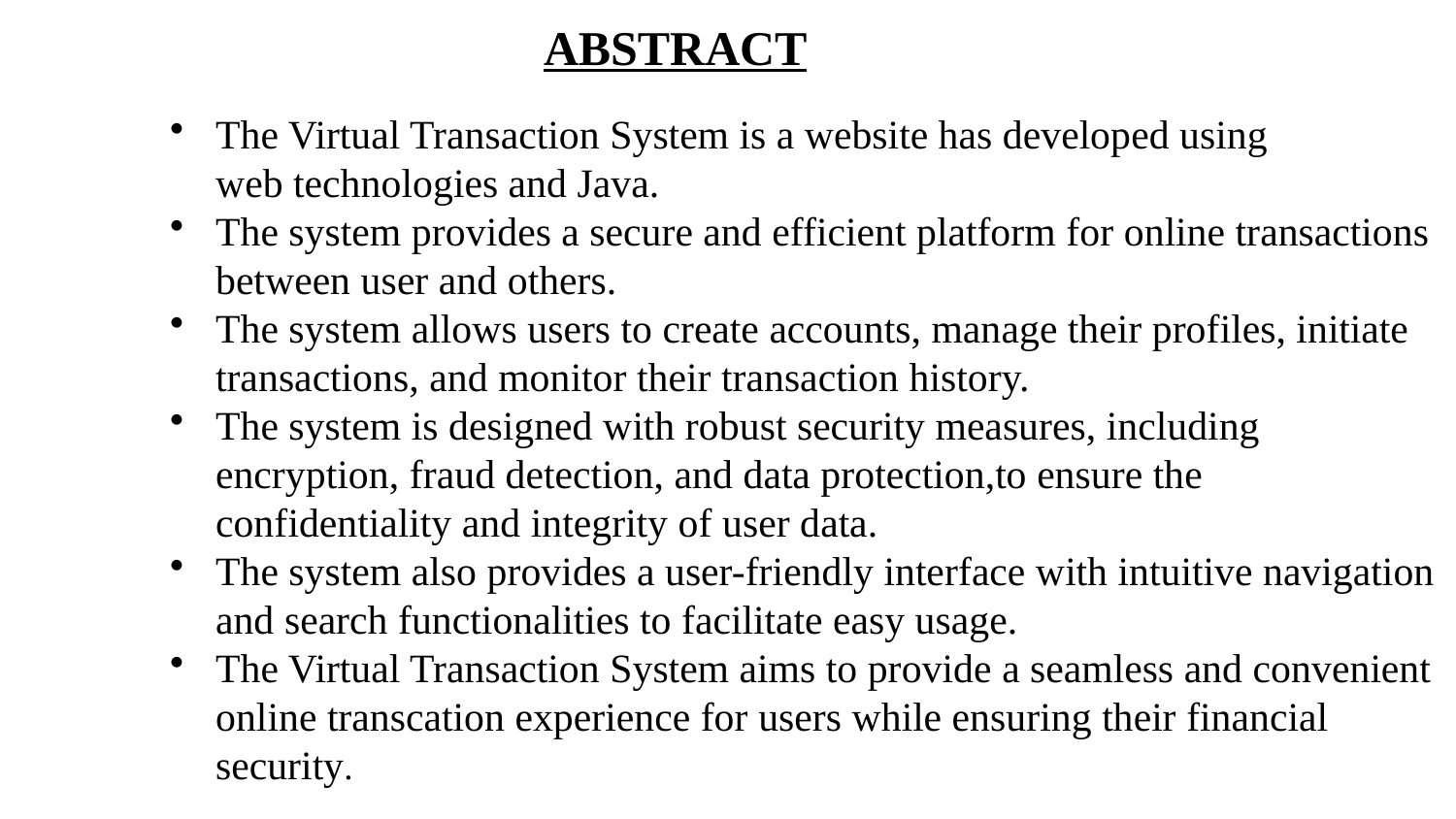

# ABSTRACT
The Virtual Transaction System is a website has developed using web technologies and Java.
The system provides a secure and efficient platform for online transactions between user and others.
The system allows users to create accounts, manage their profiles, initiate transactions, and monitor their transaction history.
The system is designed with robust security measures, including encryption, fraud detection, and data protection,to ensure the confidentiality and integrity of user data.
The system also provides a user-friendly interface with intuitive navigation and search functionalities to facilitate easy usage.
The Virtual Transaction System aims to provide a seamless and convenient online transcation experience for users while ensuring their financial security.